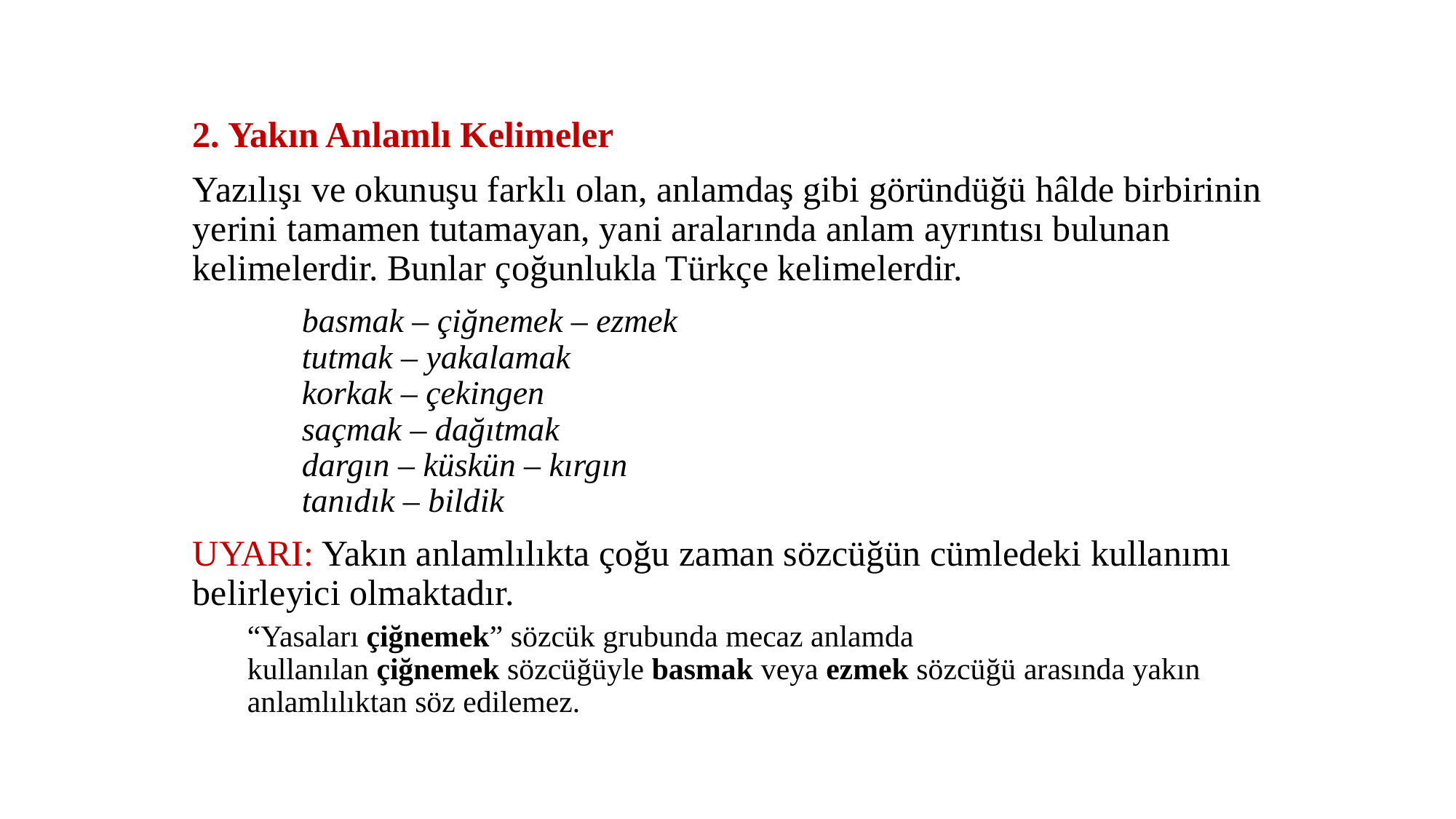

2. Yakın Anlamlı Kelimeler
Yazılışı ve okunuşu farklı olan, anlamdaş gibi göründüğü hâlde birbirinin yerini tamamen tutamayan, yani aralarında anlam ayrıntısı bulunan kelimelerdir. Bunlar çoğunlukla Türkçe kelimelerdir.
	basmak – çiğnemek – ezmek
	tutmak – yakalamak
	korkak – çekingen
	saçmak – dağıtmak
	dargın – küskün – kırgın
	tanıdık – bildik
UYARI: Yakın anlamlılıkta çoğu zaman sözcüğün cümledeki kullanımı belirleyici olmaktadır.
“Yasaları çiğnemek” sözcük grubunda mecaz anlamda kullanılan çiğnemek sözcüğüyle basmak veya ezmek sözcüğü arasında yakın anlamlılıktan söz edilemez.